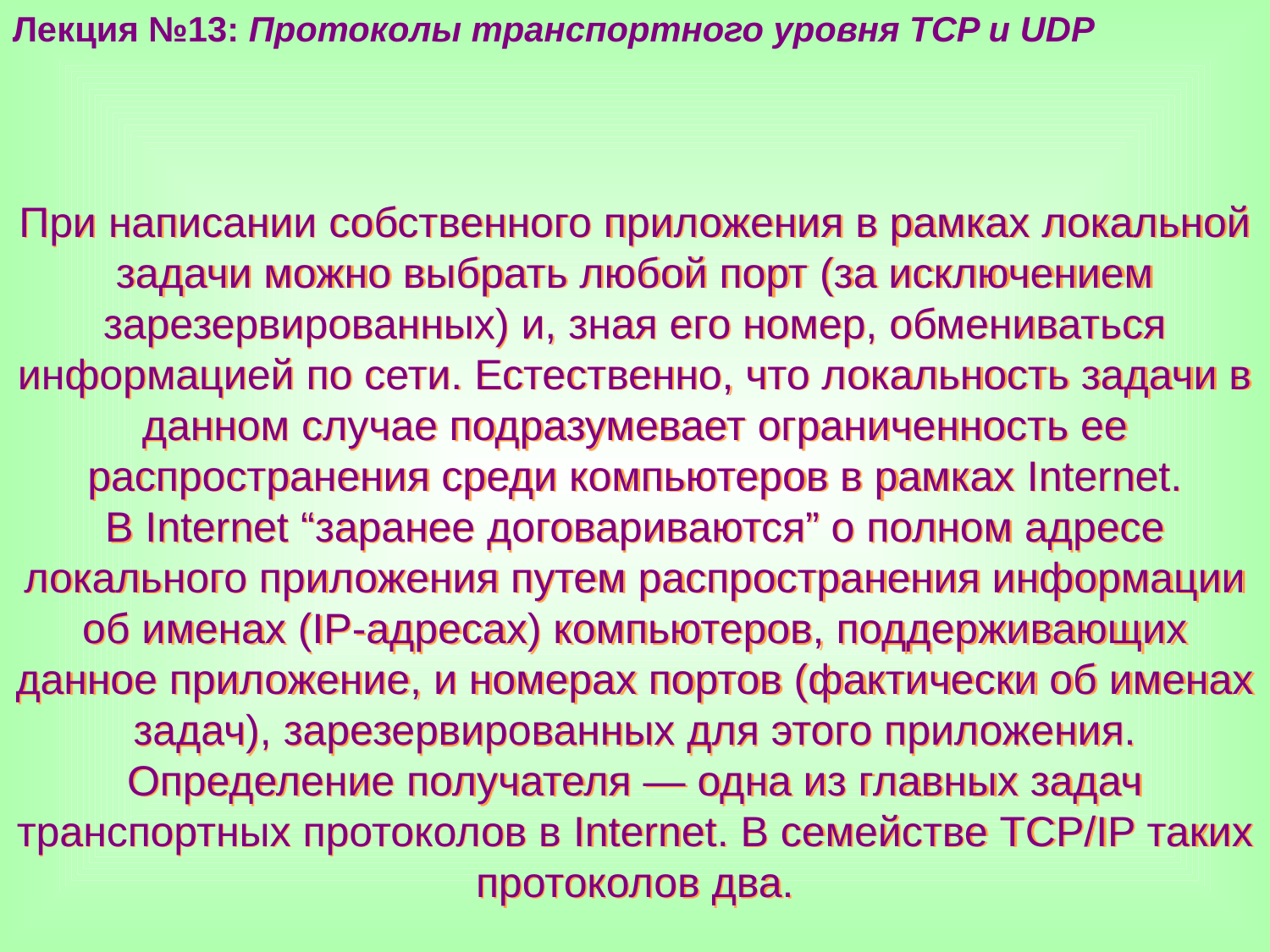

Лекция №13: Протоколы транспортного уровня TCP и UDP
При написании собственного приложения в рамках локальной задачи можно выбрать любой порт (за исключением зарезервированных) и, зная его номер, обмениваться информацией по сети. Естественно, что локальность задачи в данном случае подразумевает ограниченность ее распространения среди компьютеров в рамках Internet.
В Internet “заранее договариваются” о полном адресе локального приложения путем распространения информации об именах (IP-адресах) компьютеров, поддерживающих данное приложение, и номерах портов (фактически об именах задач), зарезервированных для этого приложения.
Определение получателя — одна из главных задач транспортных протоколов в Internet. В семействе TCP/IP таких протоколов два.